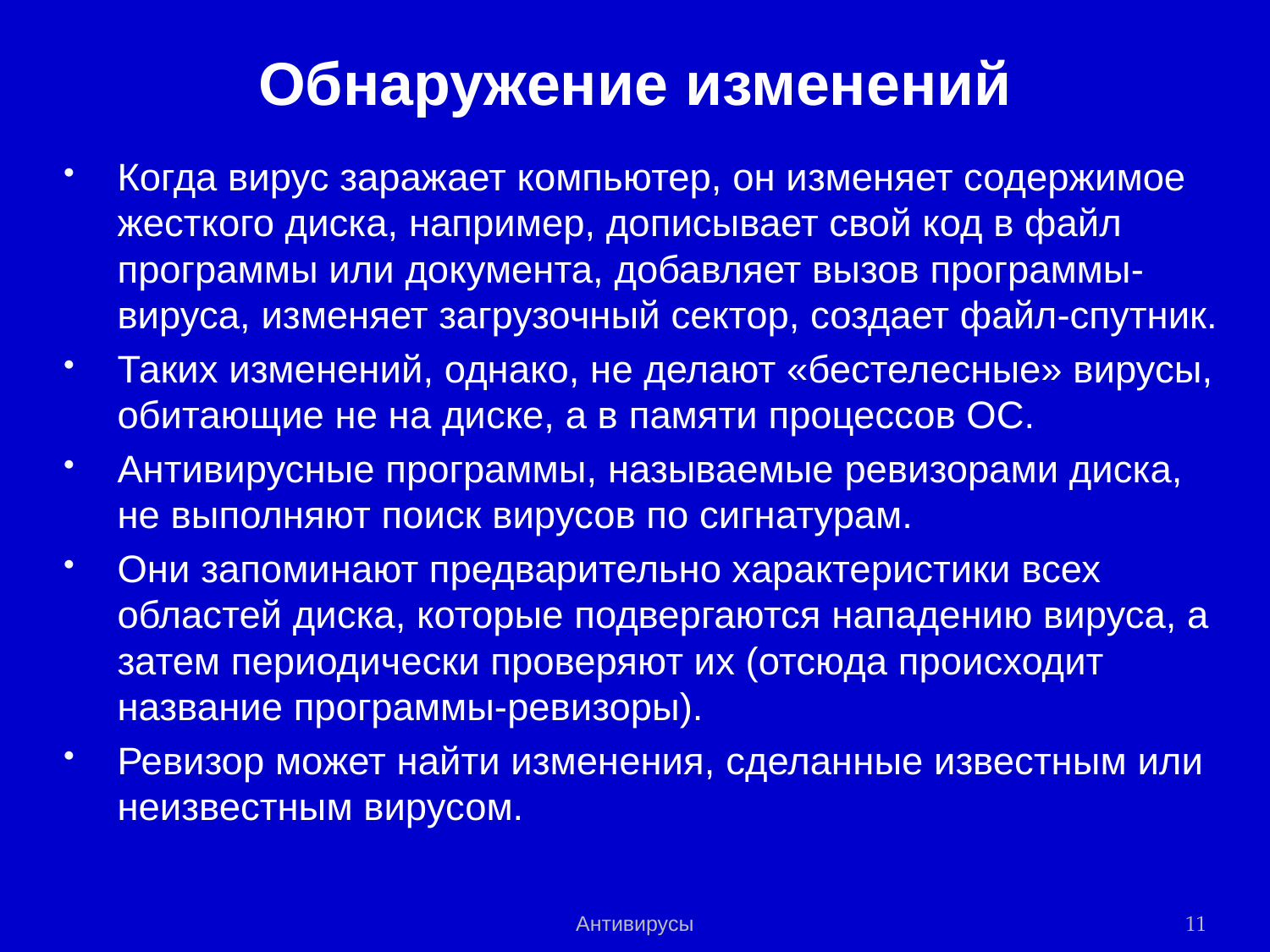

# Обнаружение изменений
Когда вирус заражает компьютер, он изменяет содержимое жесткого диска, например, дописывает свой код в файл программы или документа, добавляет вызов программы-вируса, изменяет загрузочный сектор, создает файл-спутник.
Таких изменений, однако, не делают «бестелесные» вирусы, обитающие не на диске, а в памяти процессов ОС.
Антивирусные программы, называемые ревизорами диска, не выполняют поиск вирусов по сигнатурам.
Они запоминают предварительно характеристики всех областей диска, которые подвергаются нападению вируса, а затем периодически проверяют их (отсюда происходит название программы-ревизоры).
Ревизор может найти изменения, сделанные известным или неизвестным вирусом.
Антивирусы
11